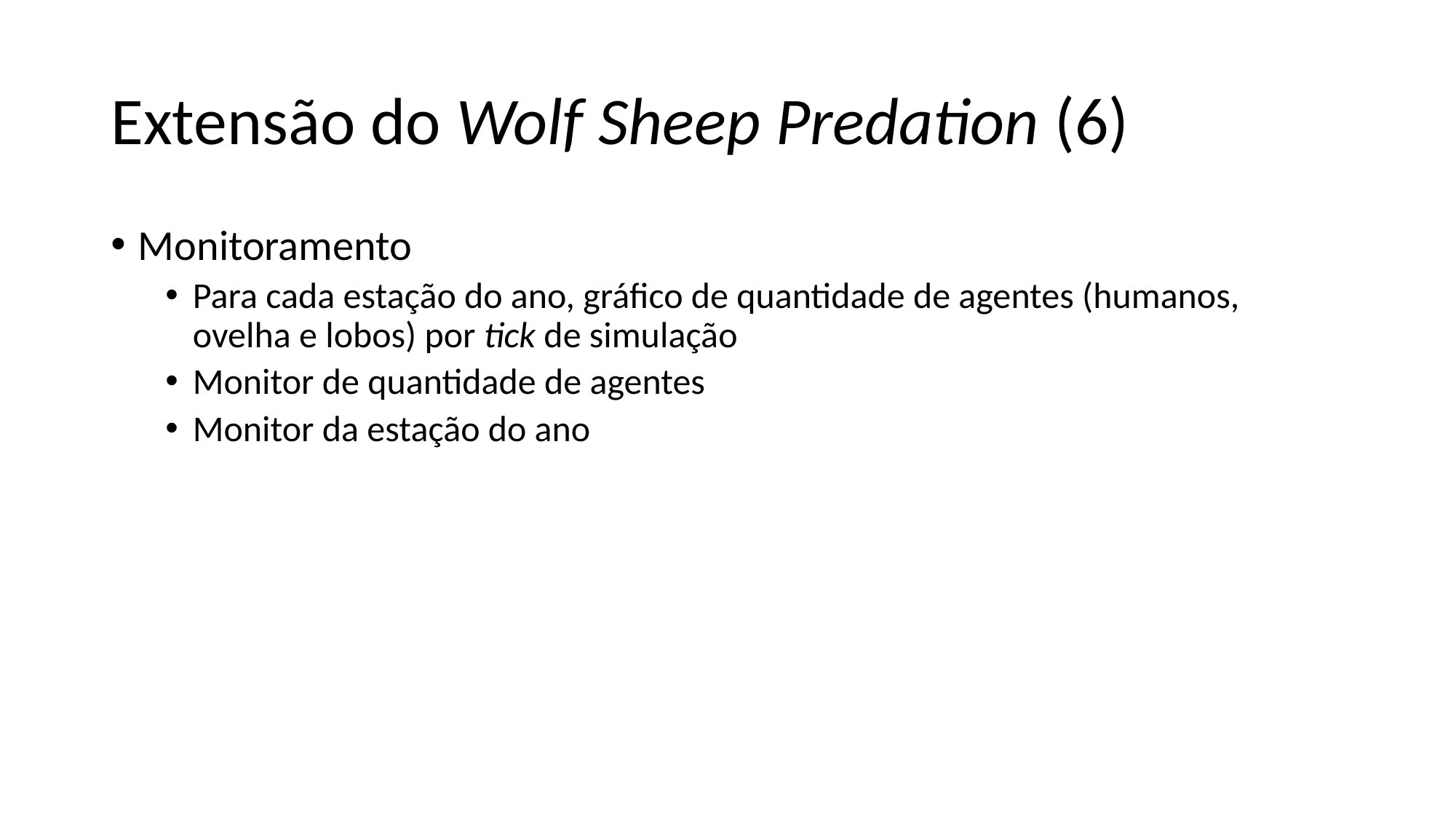

# Extensão do Wolf Sheep Predation (6)
Monitoramento
Para cada estação do ano, gráfico de quantidade de agentes (humanos, ovelha e lobos) por tick de simulação
Monitor de quantidade de agentes
Monitor da estação do ano